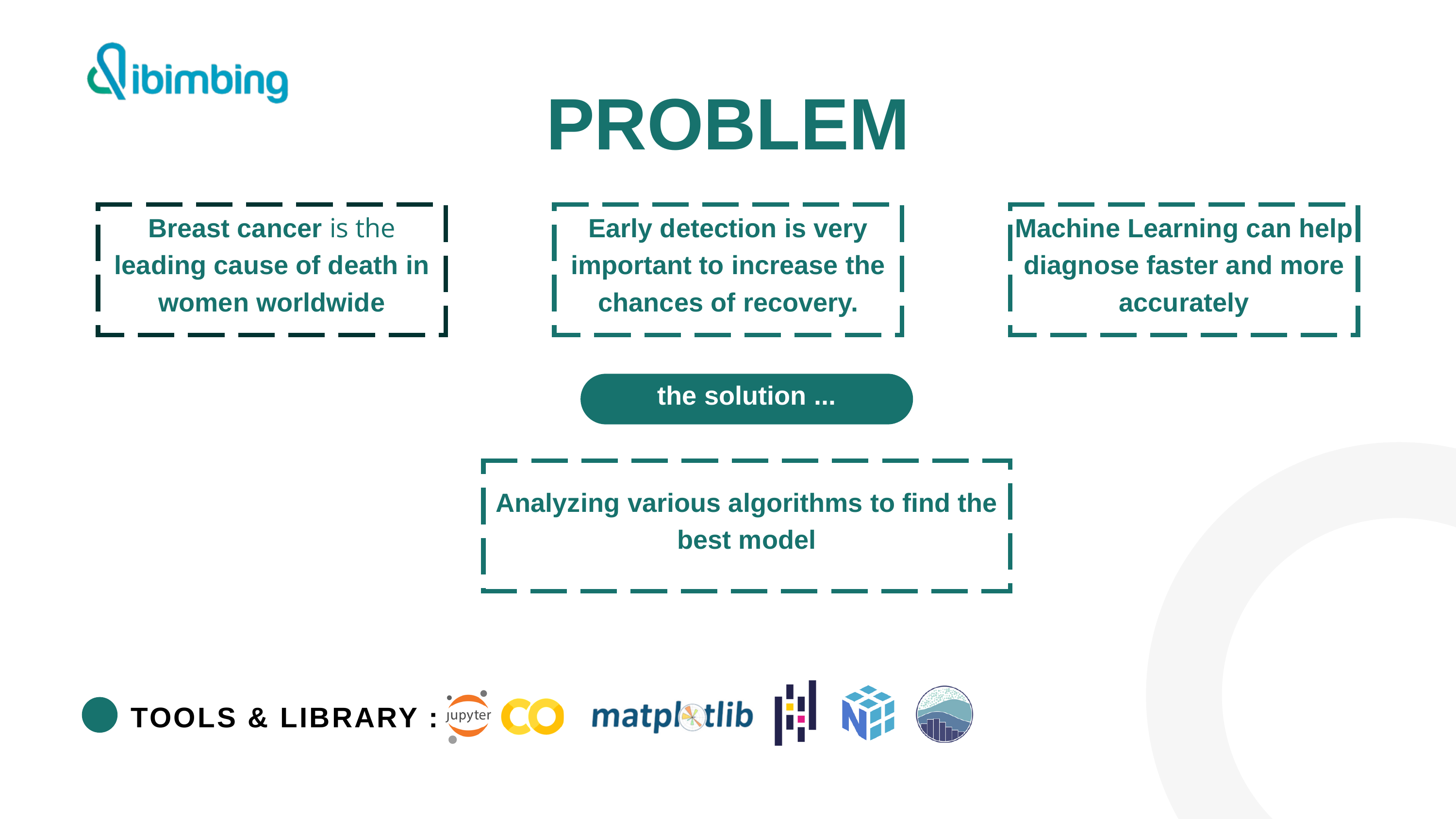

PROBLEM

Breast cancer is the leading cause of death in women worldwide

Early detection is very important to increase the chances of recovery.

Machine Learning can help diagnose faster and more accurately

the solution ...

Analyzing various algorithms to find the best model

TOOLS & LIBRARY :